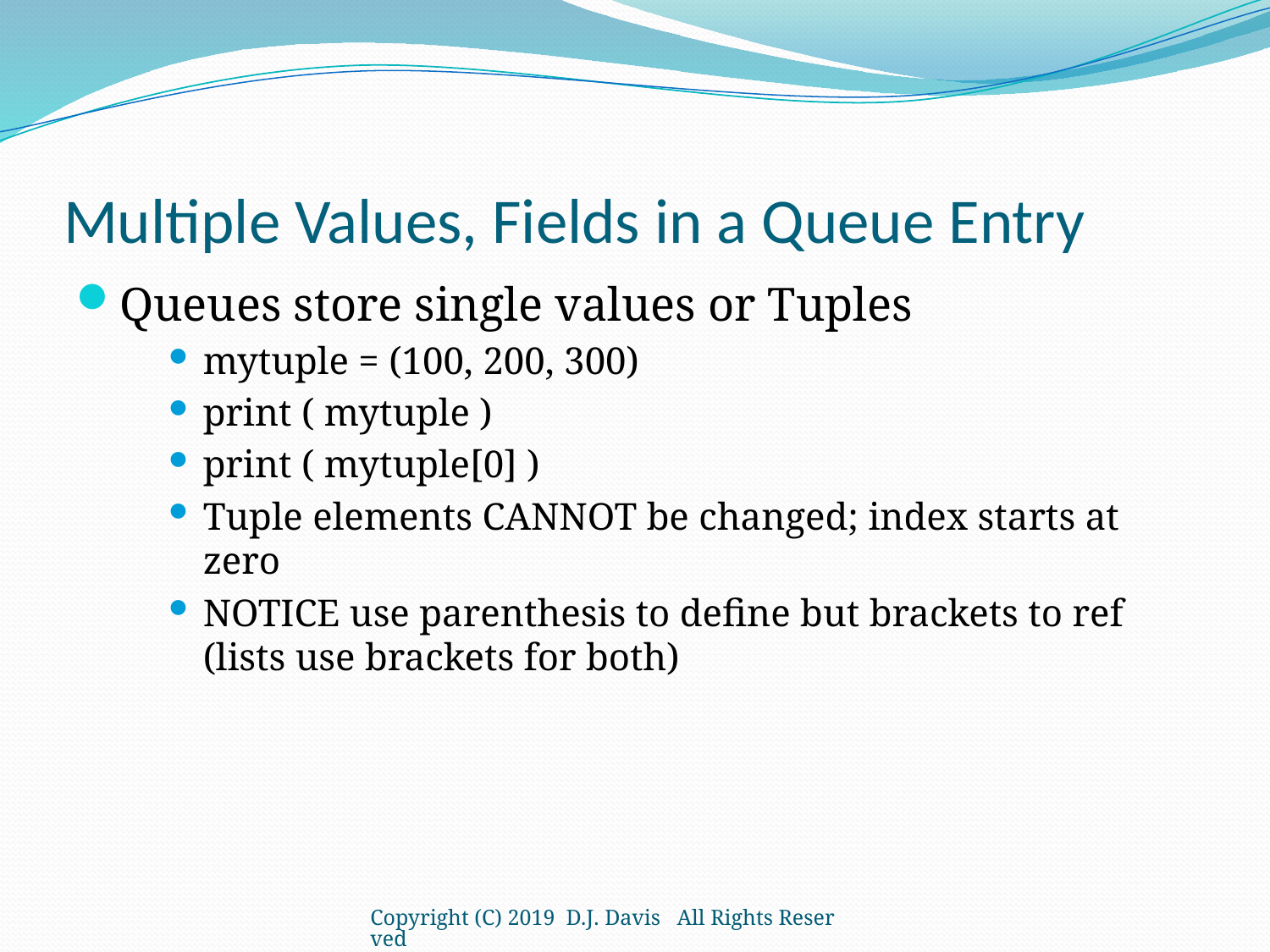

# Multiple Values, Fields in a Queue Entry
Queues store single values or Tuples
mytuple = (100, 200, 300)
print ( mytuple )
print ( mytuple[0] )
Tuple elements CANNOT be changed; index starts at zero
NOTICE use parenthesis to define but brackets to ref (lists use brackets for both)

Copyright (C) 2019  D.J. Davis   All Rights Reserved